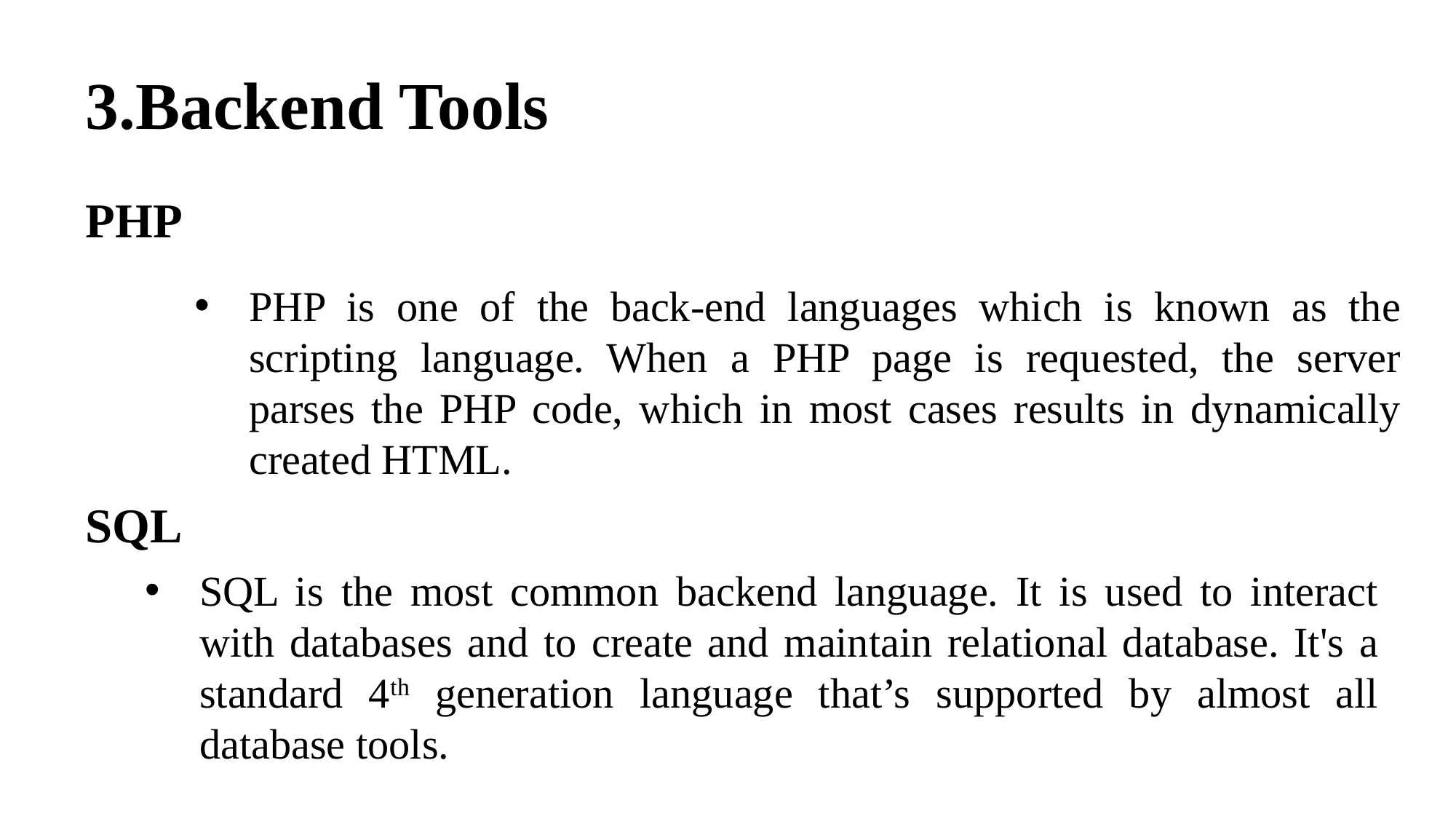

3.Backend Tools
# PHP
PHP is one of the back-end languages which is known as the scripting language. When a PHP page is requested, the server parses the PHP code, which in most cases results in dynamically created HTML.
SQL
SQL is the most common backend language. It is used to interact with databases and to create and maintain relational database. It's a standard 4th generation language that’s supported by almost all database tools.